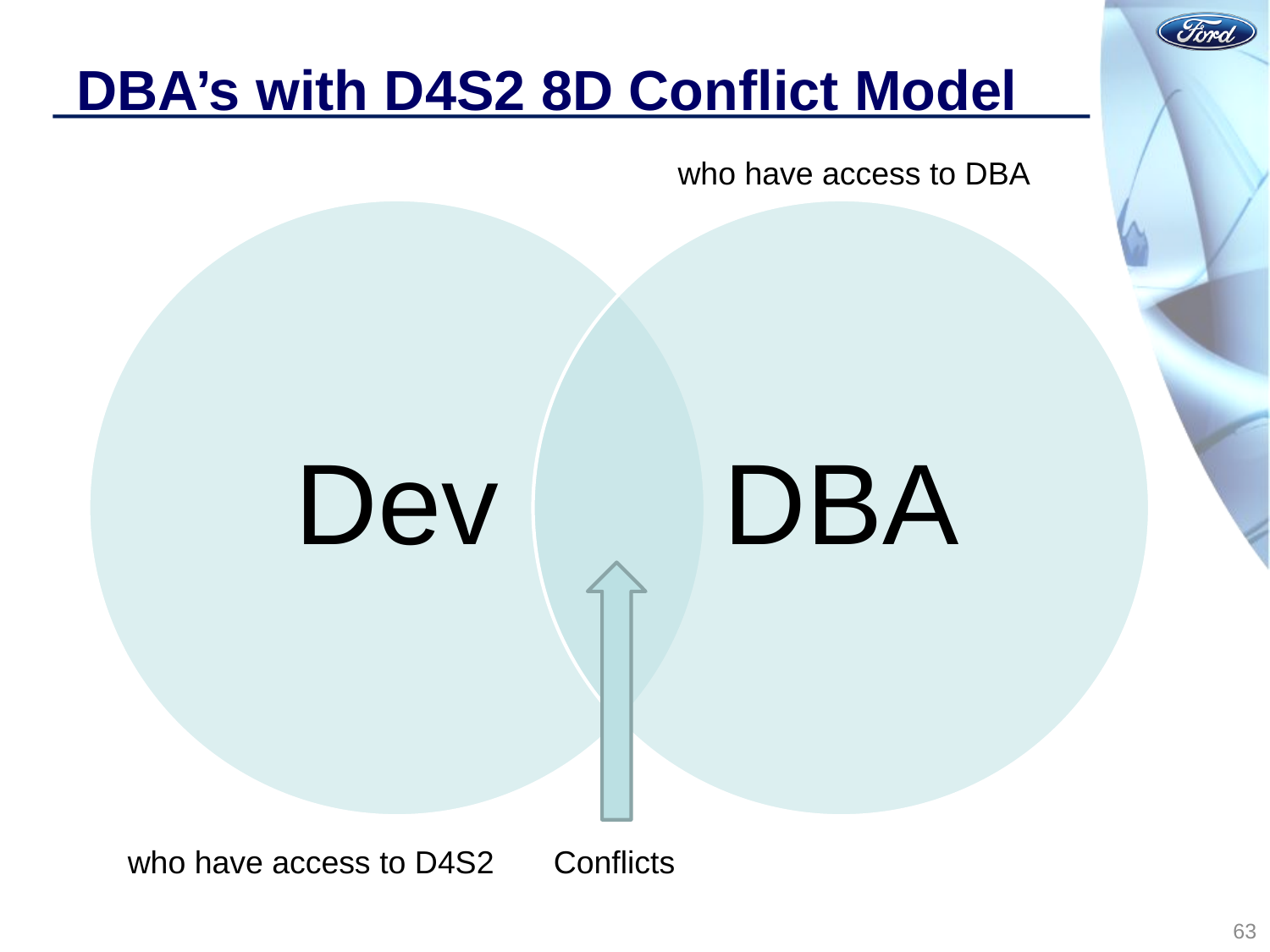

# DBA’s with D4S2 8D Conflict Model
who have access to DBA
Dev
DBA

who have access to D4S2
Conflicts
63